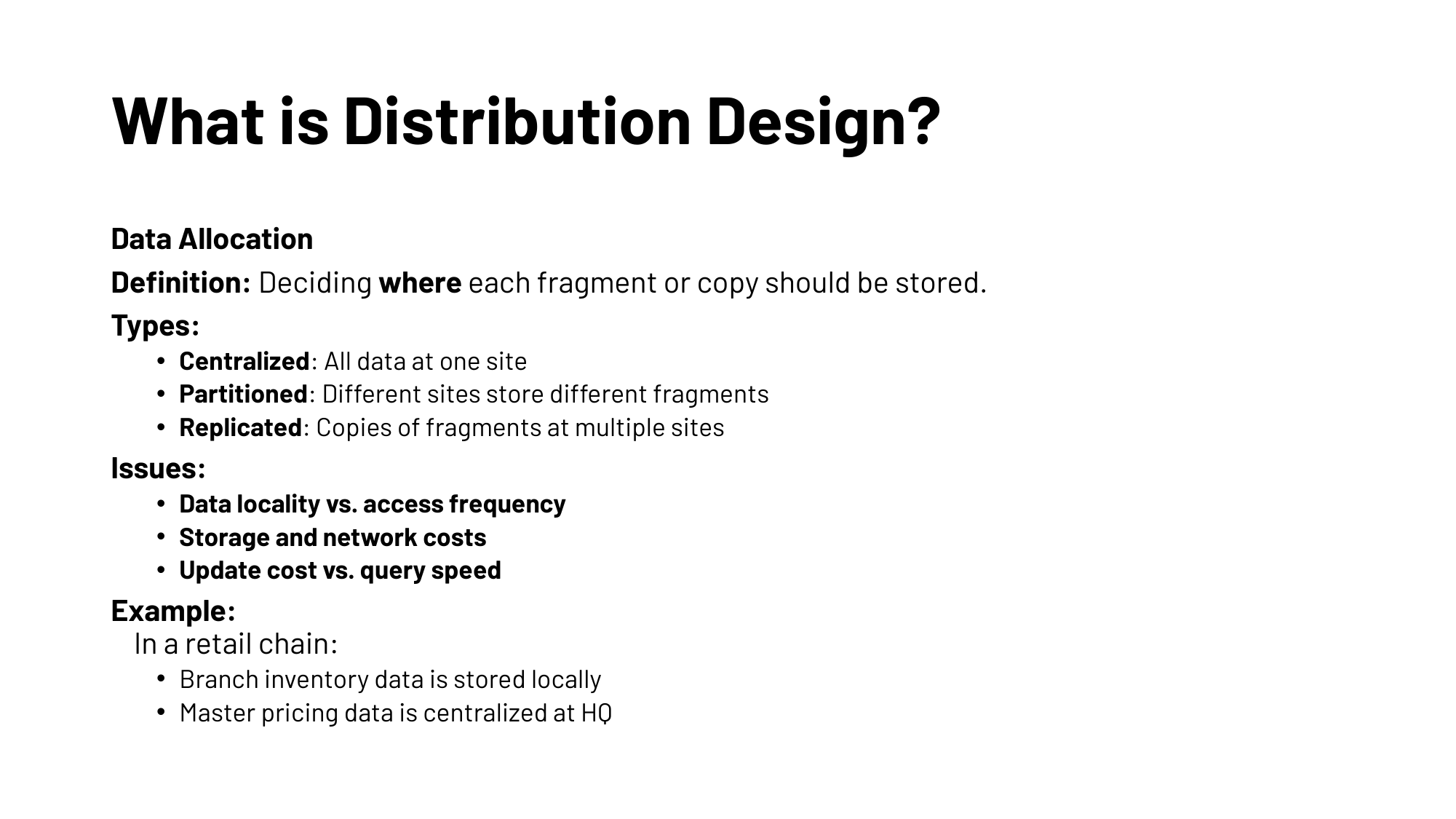

# What is Distribution Design?
Data Allocation
Definition: Deciding where each fragment or copy should be stored.
Types:
Centralized: All data at one site
Partitioned: Different sites store different fragments
Replicated: Copies of fragments at multiple sites
Issues:
Data locality vs. access frequency
Storage and network costs
Update cost vs. query speed
Example:
In a retail chain:
Branch inventory data is stored locally
Master pricing data is centralized at HQ